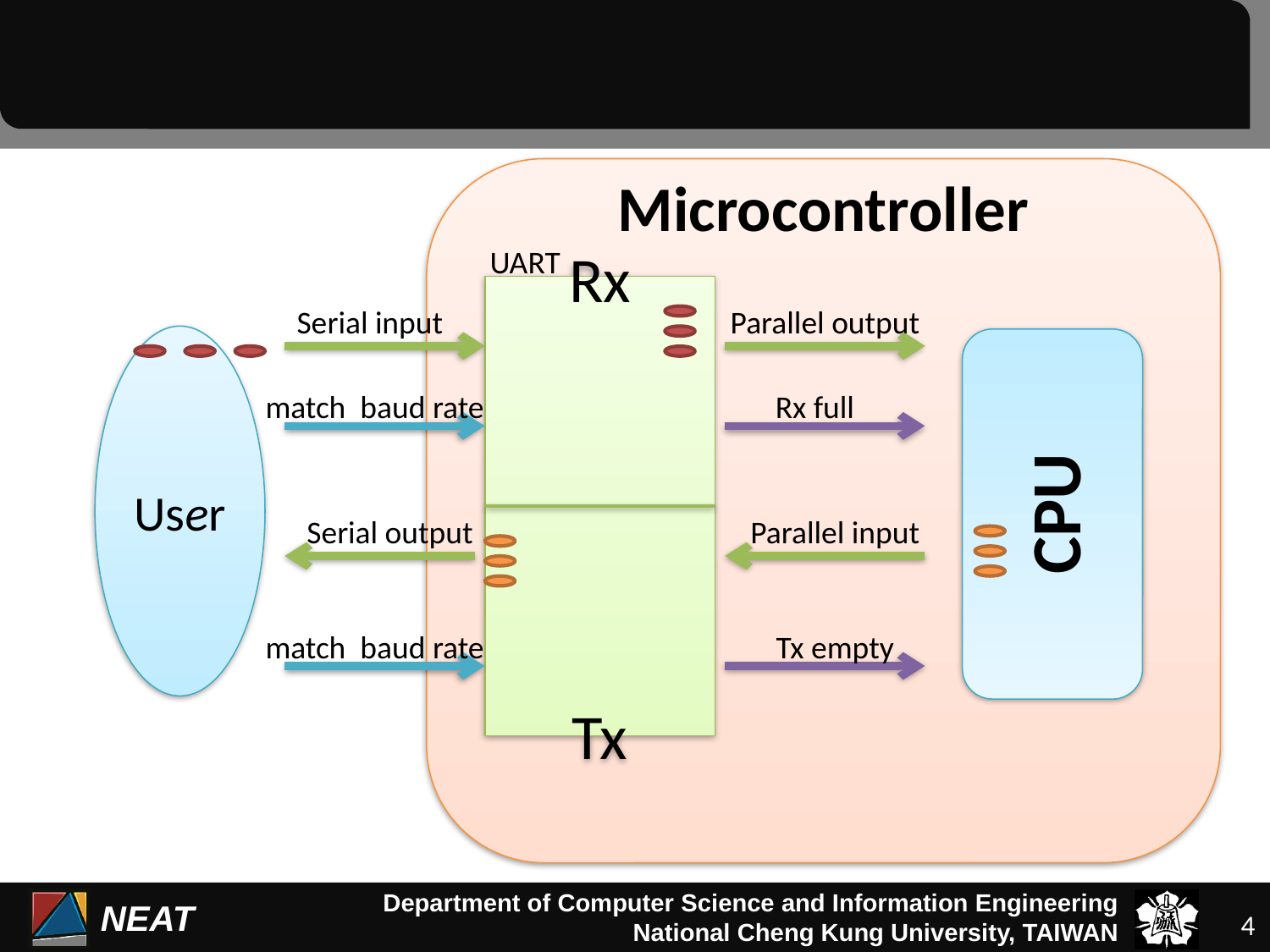

#

Microcontroller

UART
Rx

Tx
Serial input

Parallel output
User
CPU

match  baud rate
Rx full
Serial output
Parallel input

match  baud rate
Tx empty